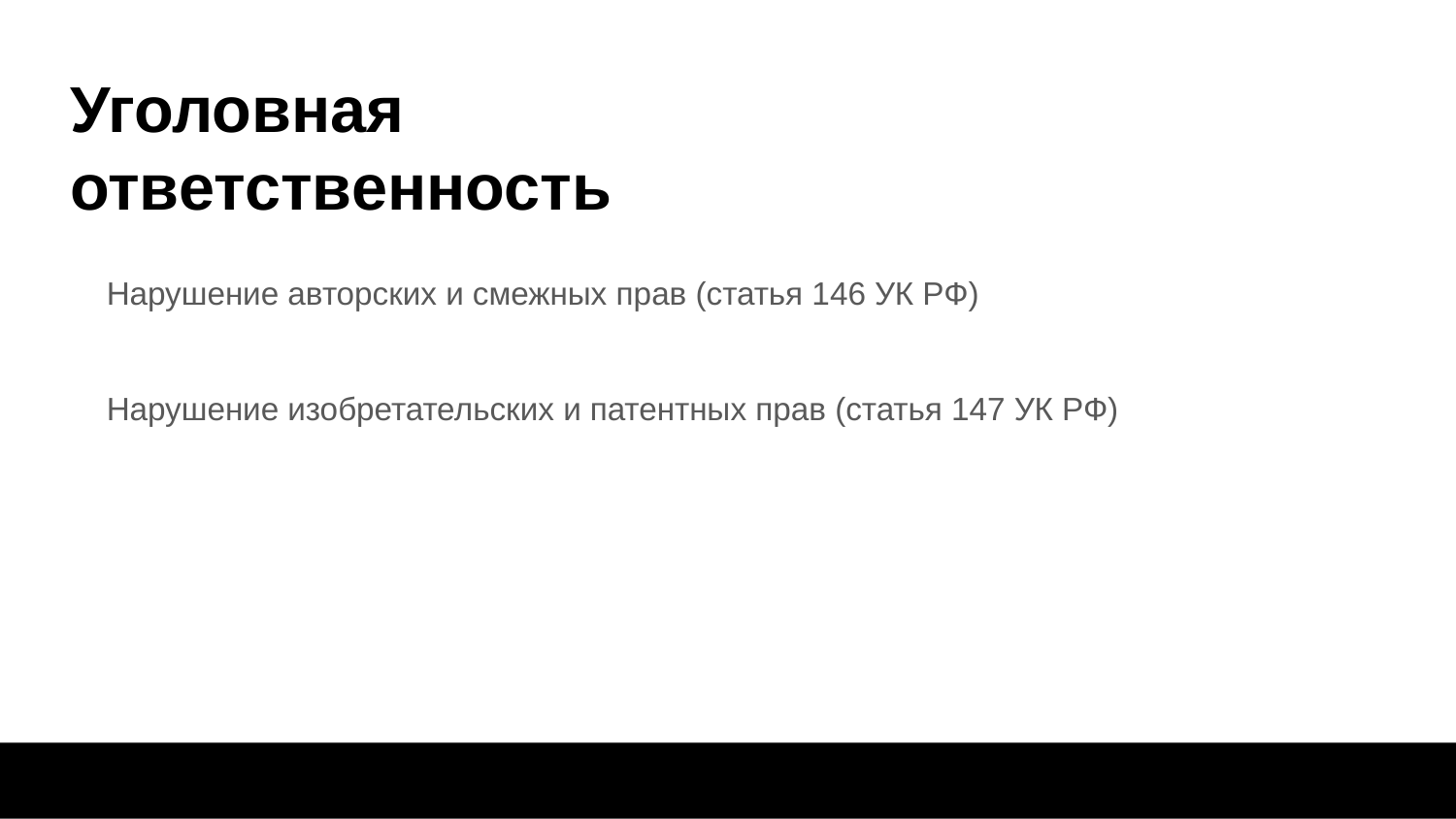

# Уголовная
ответственность
Нарушение авторских и смежных прав (статья 146 УК РФ)
Нарушение изобретательских и патентных прав (статья 147 УК РФ)